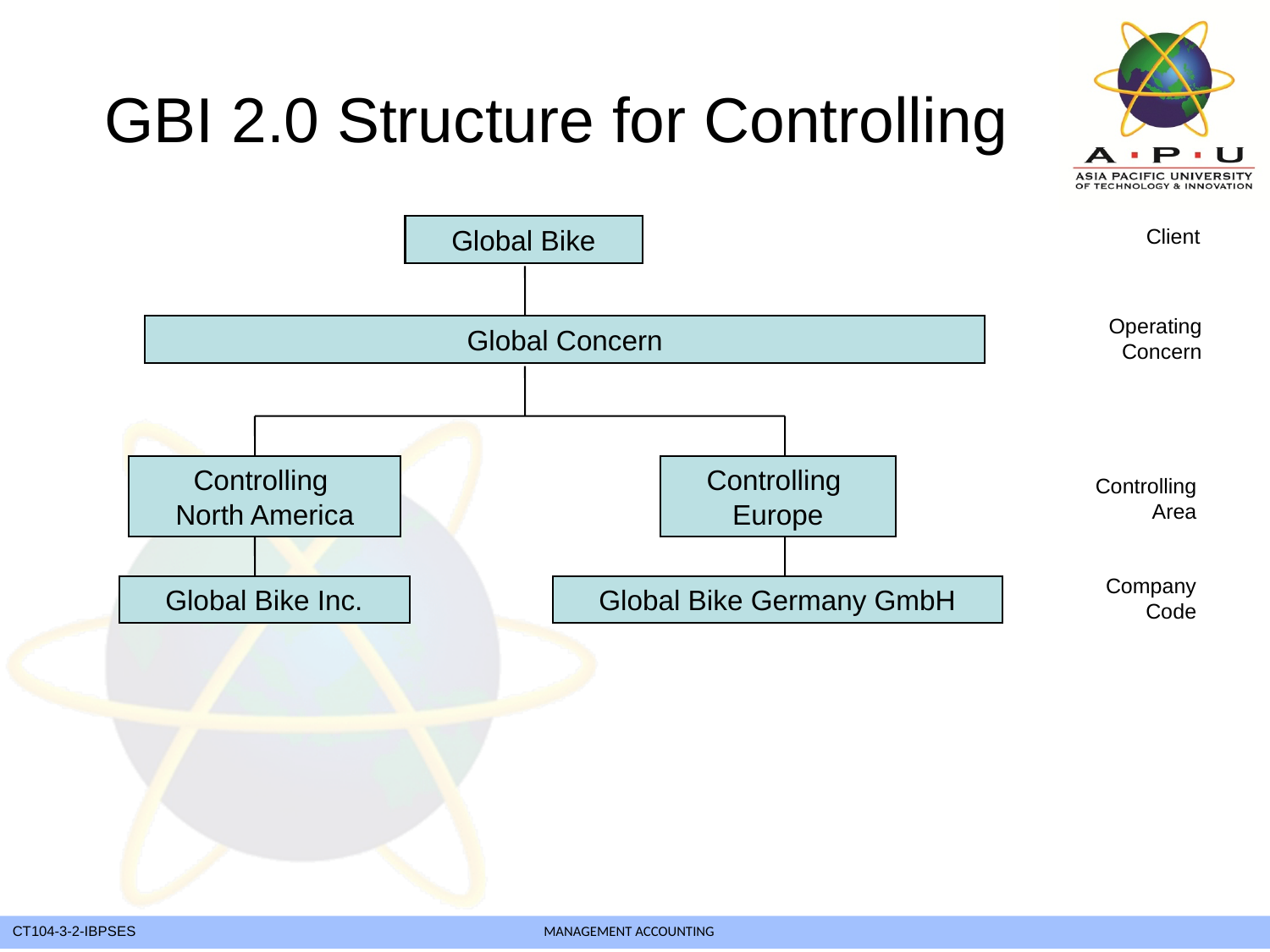

GBI 2.0 Structure for Controlling
Global Bike
Client

Operating
Concern
Global Concern

Controlling
North America
Controlling
Europe
Controlling
Area

Company
Code
Global Bike Inc.
Global Bike Germany GmbH